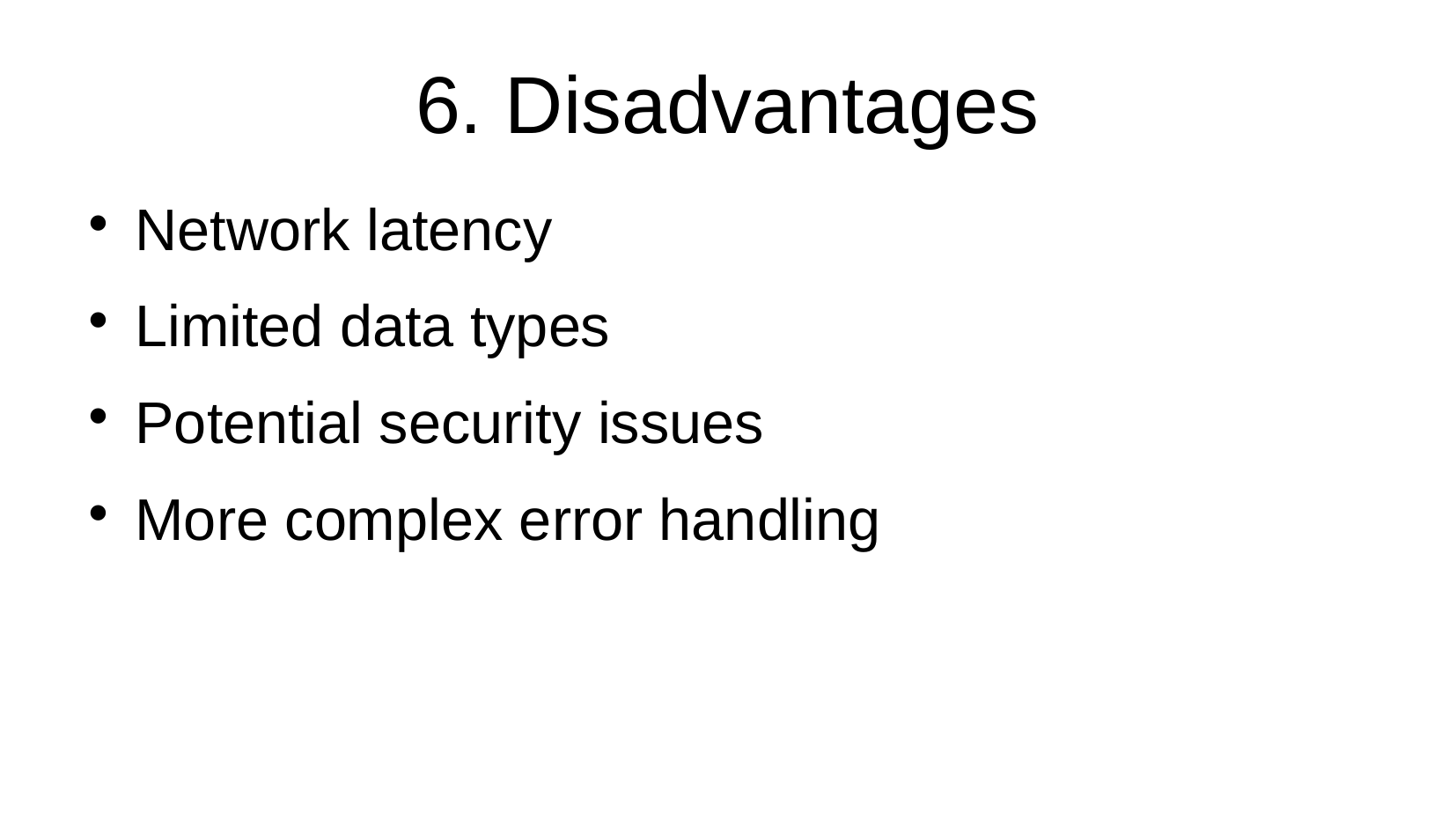

6. Disadvantages
Network latency
Limited data types
Potential security issues
More complex error handling